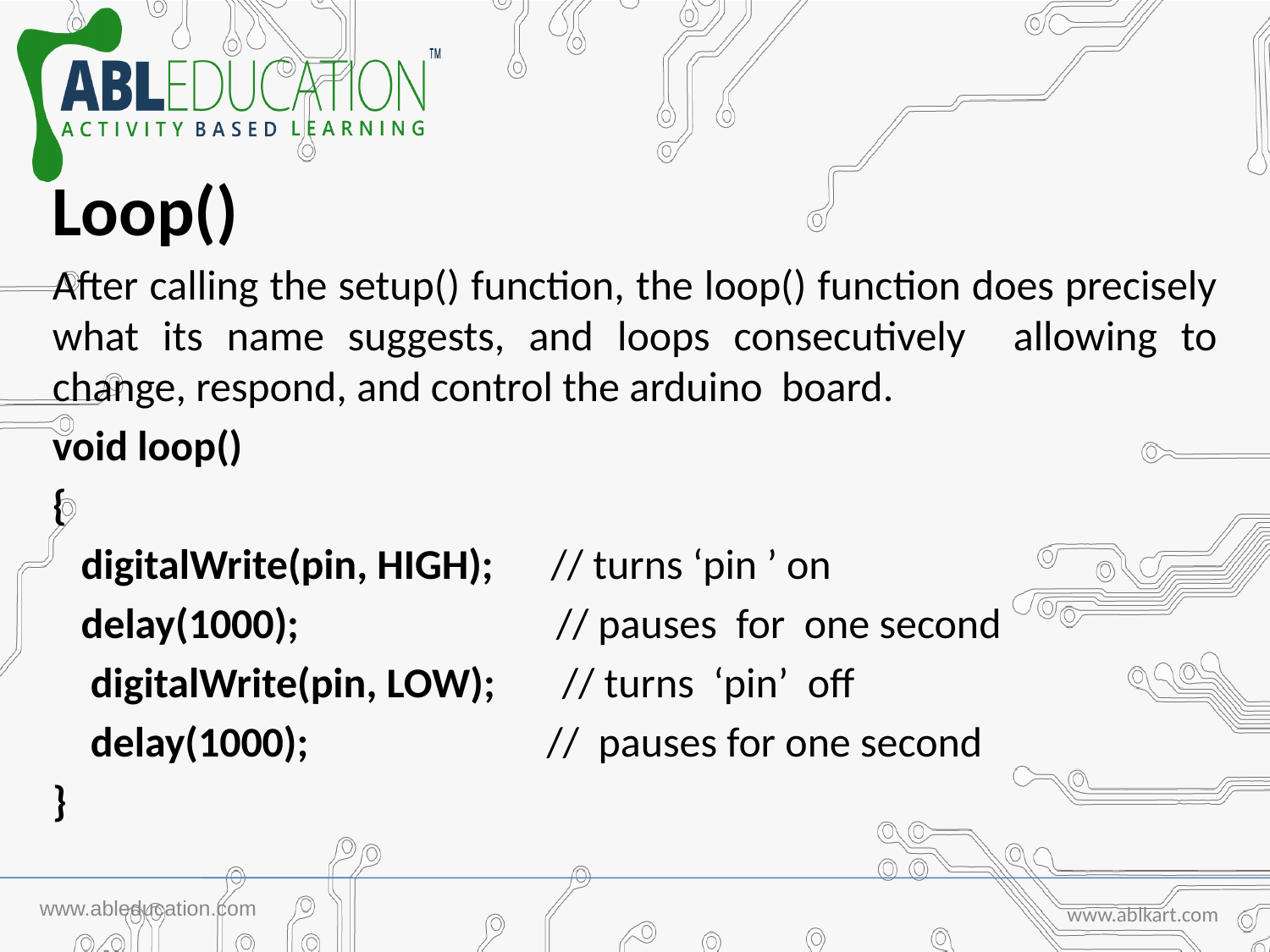

Loop()
After calling the setup() function, the loop() function does precisely what its name suggests, and loops consecutively  allowing to change, respond, and control the arduino  board.
void loop()
{
   digitalWrite(pin, HIGH);      // turns ‘pin ’ on
   delay(1000);                           // pauses  for  one second
    digitalWrite(pin, LOW);       // turns  ‘pin’  off
    delay(1000);                         //  pauses for one second
}

www.ableducation.com
www.ablkart.com